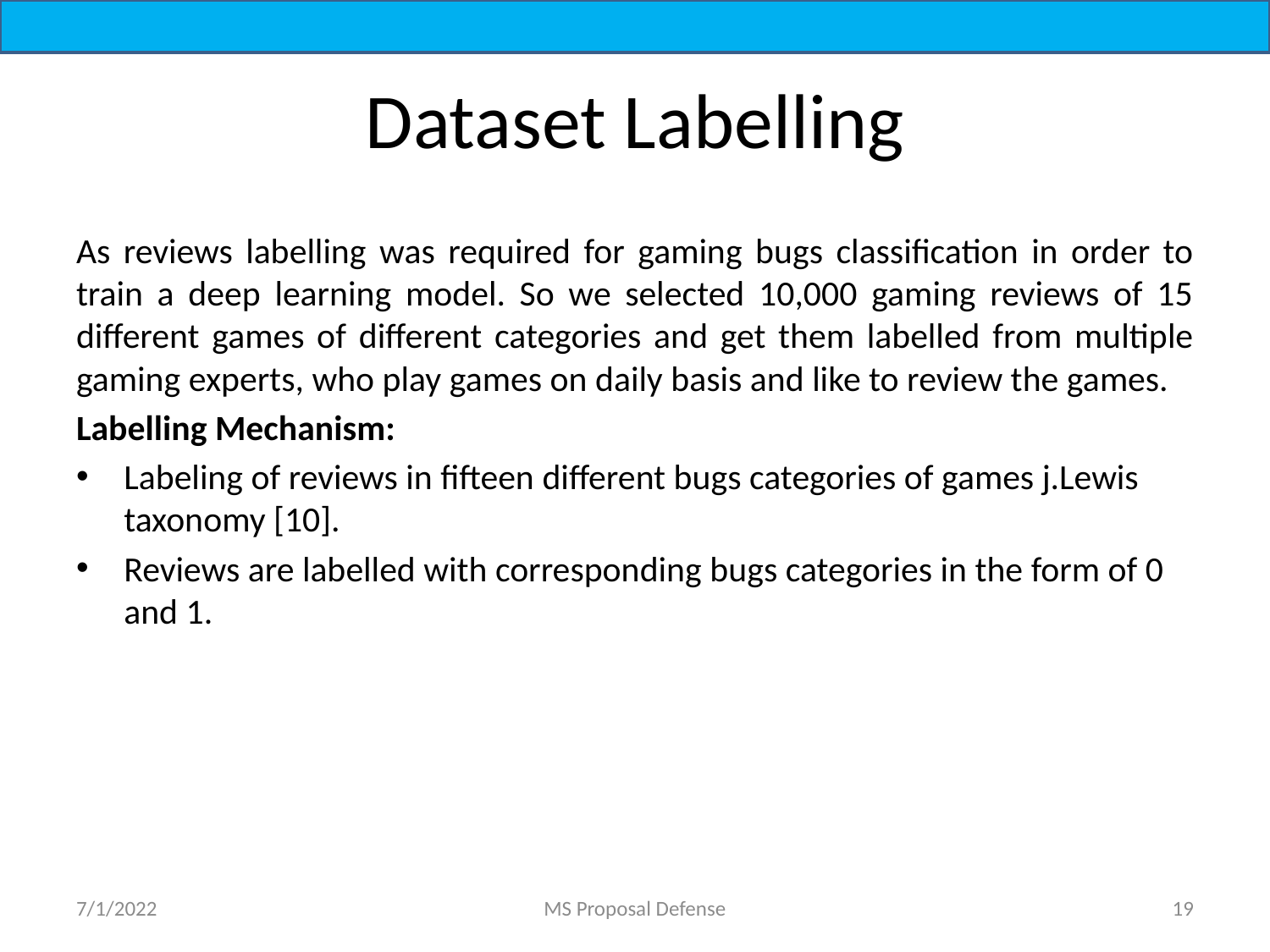

# Dataset Labelling
As reviews labelling was required for gaming bugs classification in order to train a deep learning model. So we selected 10,000 gaming reviews of 15 different games of different categories and get them labelled from multiple gaming experts, who play games on daily basis and like to review the games.
Labelling Mechanism:
Labeling of reviews in fifteen different bugs categories of games j.Lewis taxonomy [10].
Reviews are labelled with corresponding bugs categories in the form of 0 and 1.

7/1/2022
MS Proposal Defense
19